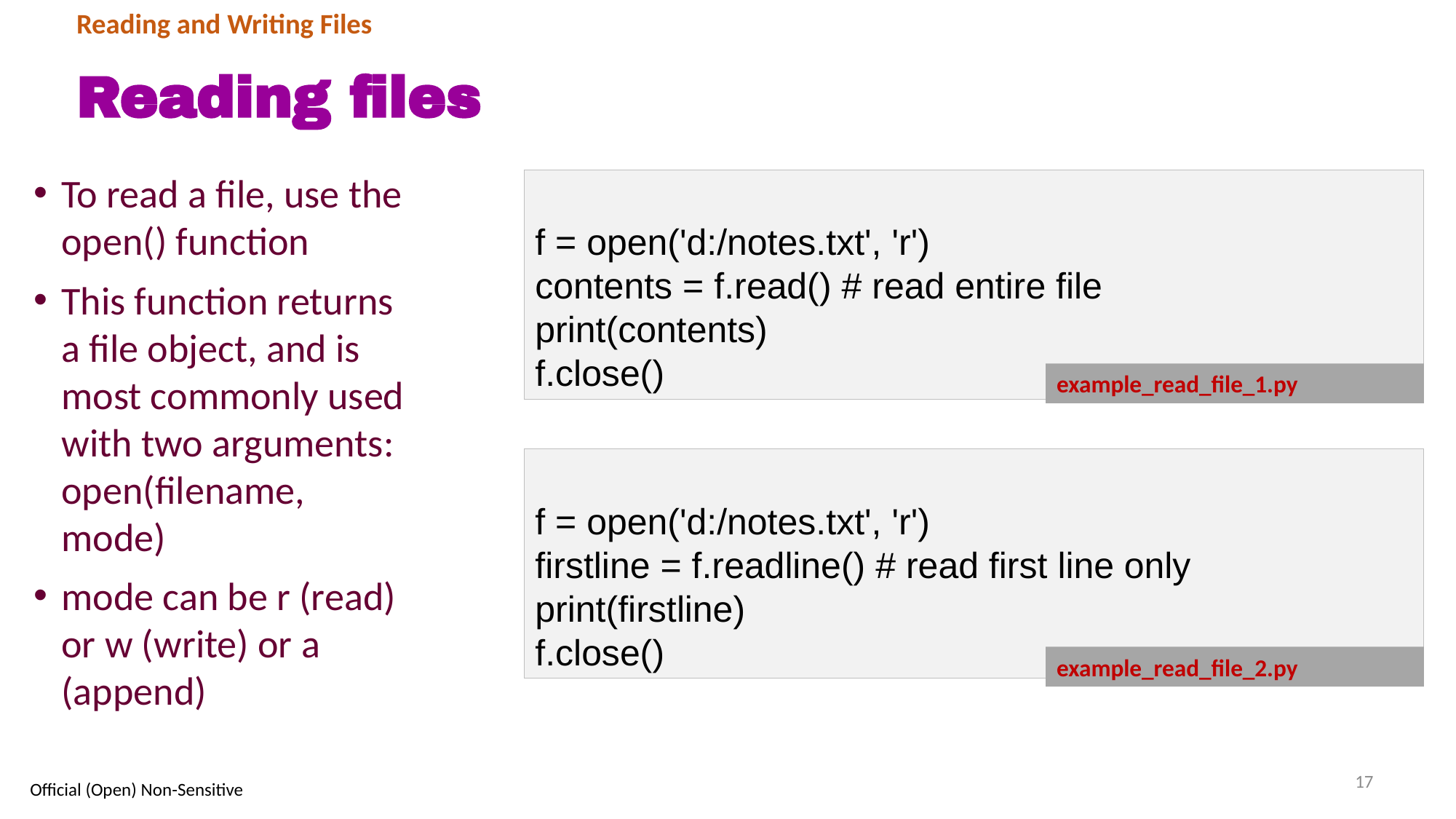

Reading and Writing Files
# Reading files
To read a file, use the open() function
This function returns a file object, and is most commonly used with two arguments: open(filename, mode)
mode can be r (read) or w (write) or a (append)

f = open('d:/notes.txt', 'r')
contents = f.read() # read entire file
print(contents)
f.close()
example_read_file_1.py

f = open('d:/notes.txt', 'r')
firstline = f.readline() # read first line only
print(firstline)
f.close()
example_read_file_2.py
17
Official (Open) Non-Sensitive